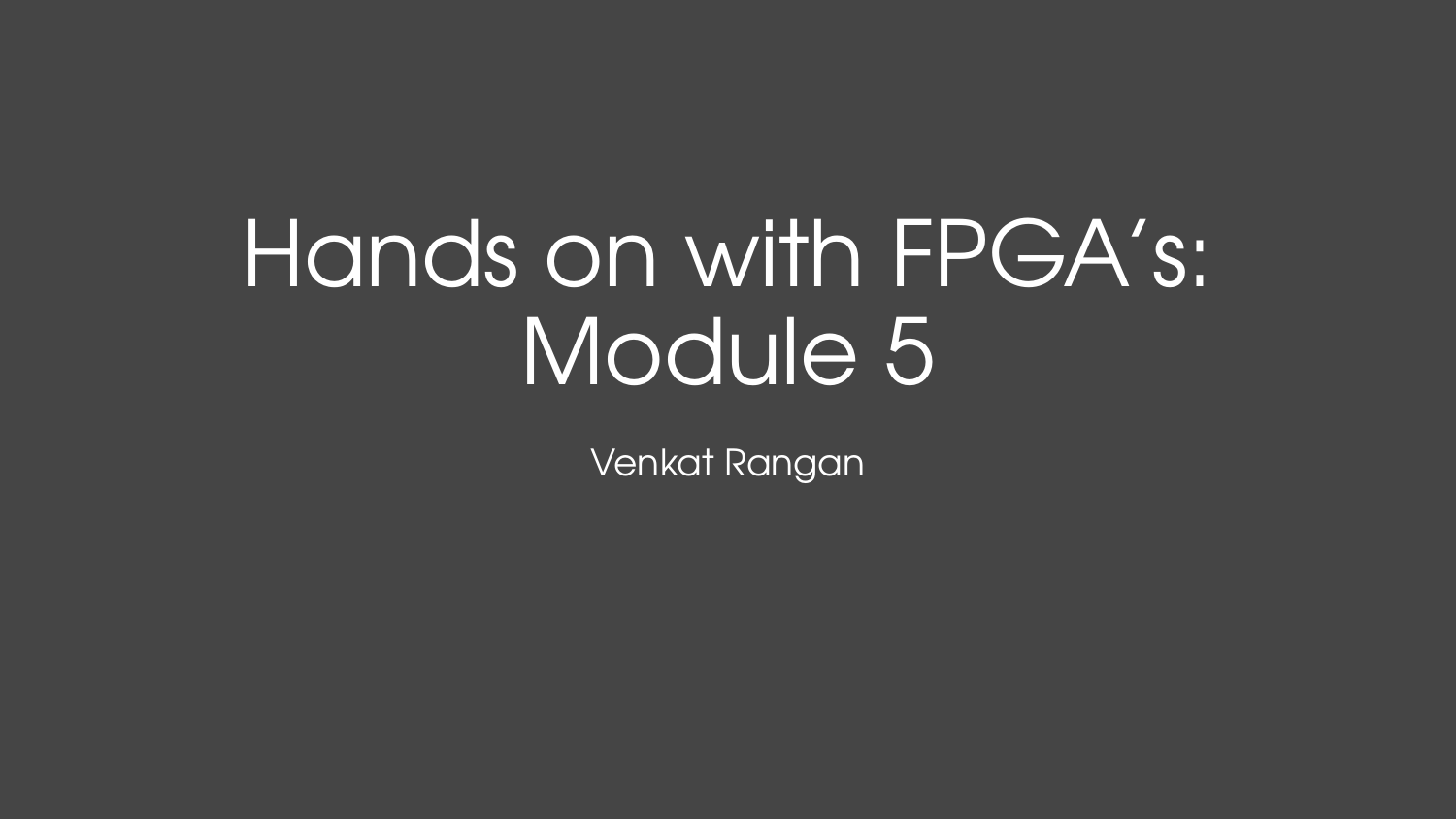

# Hands on with FPGA’s: Module 5
Venkat Rangan